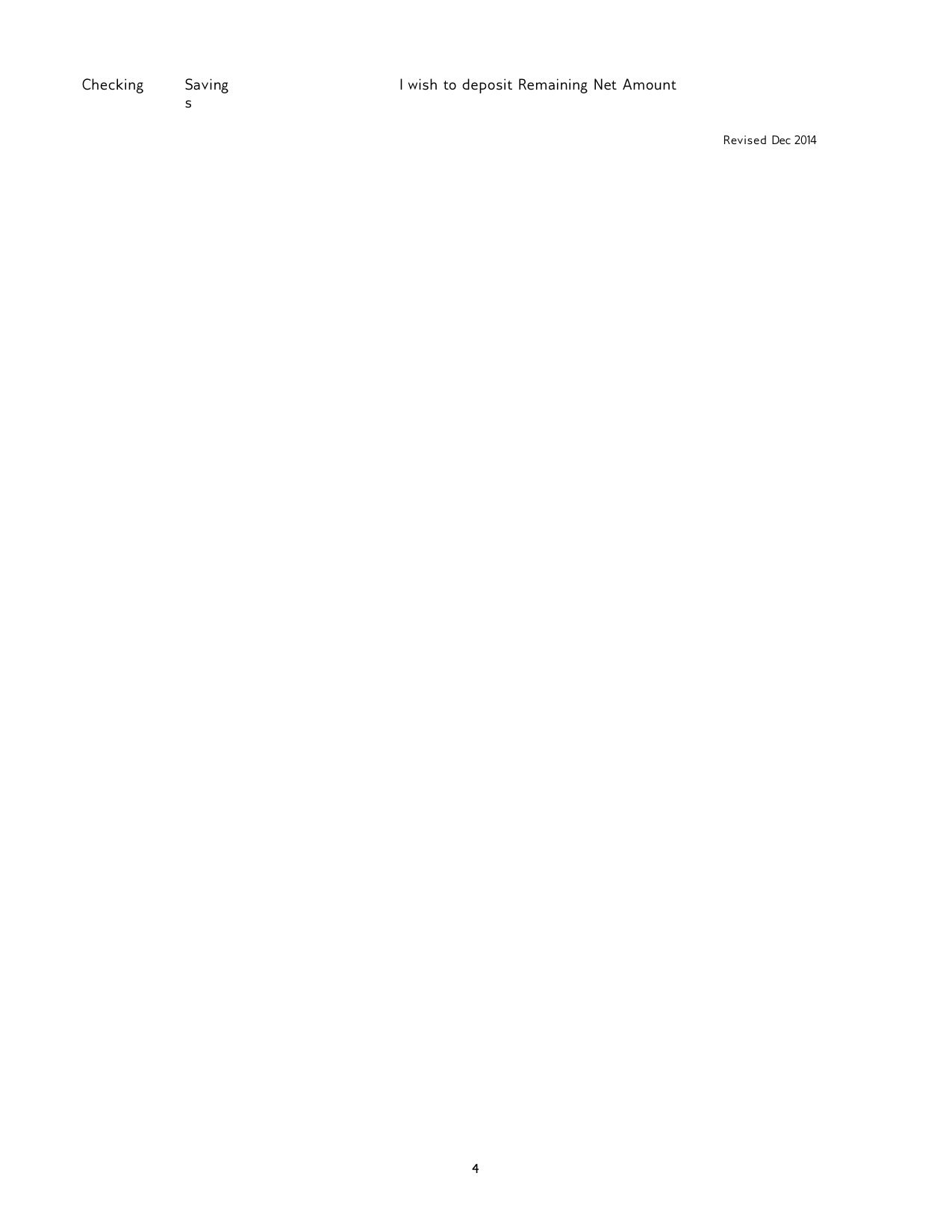

Checking
Savings
I wish to deposit Remaining Net Amount
Revised Dec 2014
4